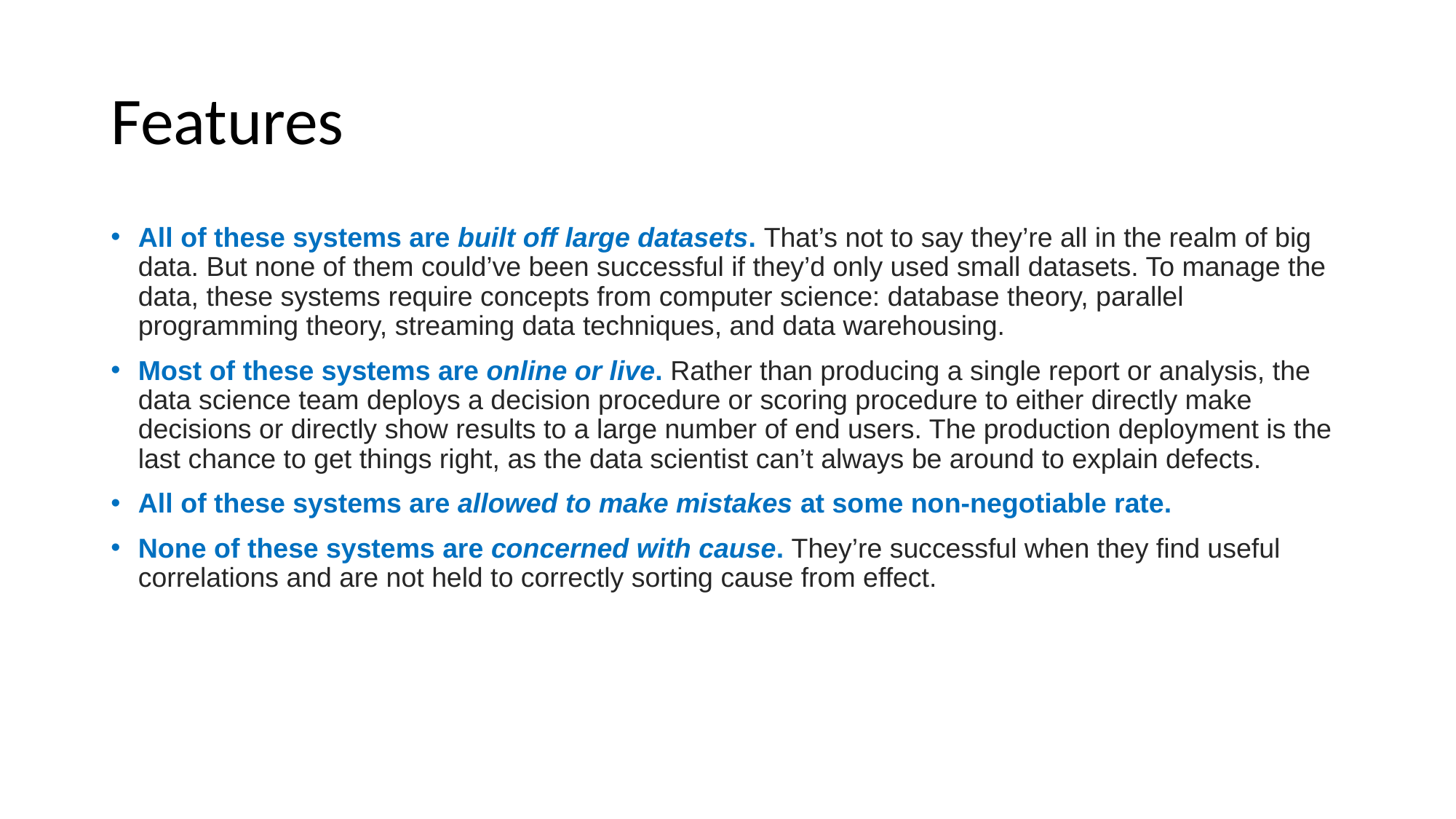

# Features
All of these systems are built off large datasets. That’s not to say they’re all in the realm of big data. But none of them could’ve been successful if they’d only used small datasets. To manage the data, these systems require concepts from computer science: database theory, parallel programming theory, streaming data techniques, and data warehousing.
Most of these systems are online or live. Rather than producing a single report or analysis, the data science team deploys a decision procedure or scoring procedure to either directly make decisions or directly show results to a large number of end users. The production deployment is the last chance to get things right, as the data scientist can’t always be around to explain defects.
All of these systems are allowed to make mistakes at some non-negotiable rate.
None of these systems are concerned with cause. They’re successful when they find useful correlations and are not held to correctly sorting cause from effect.